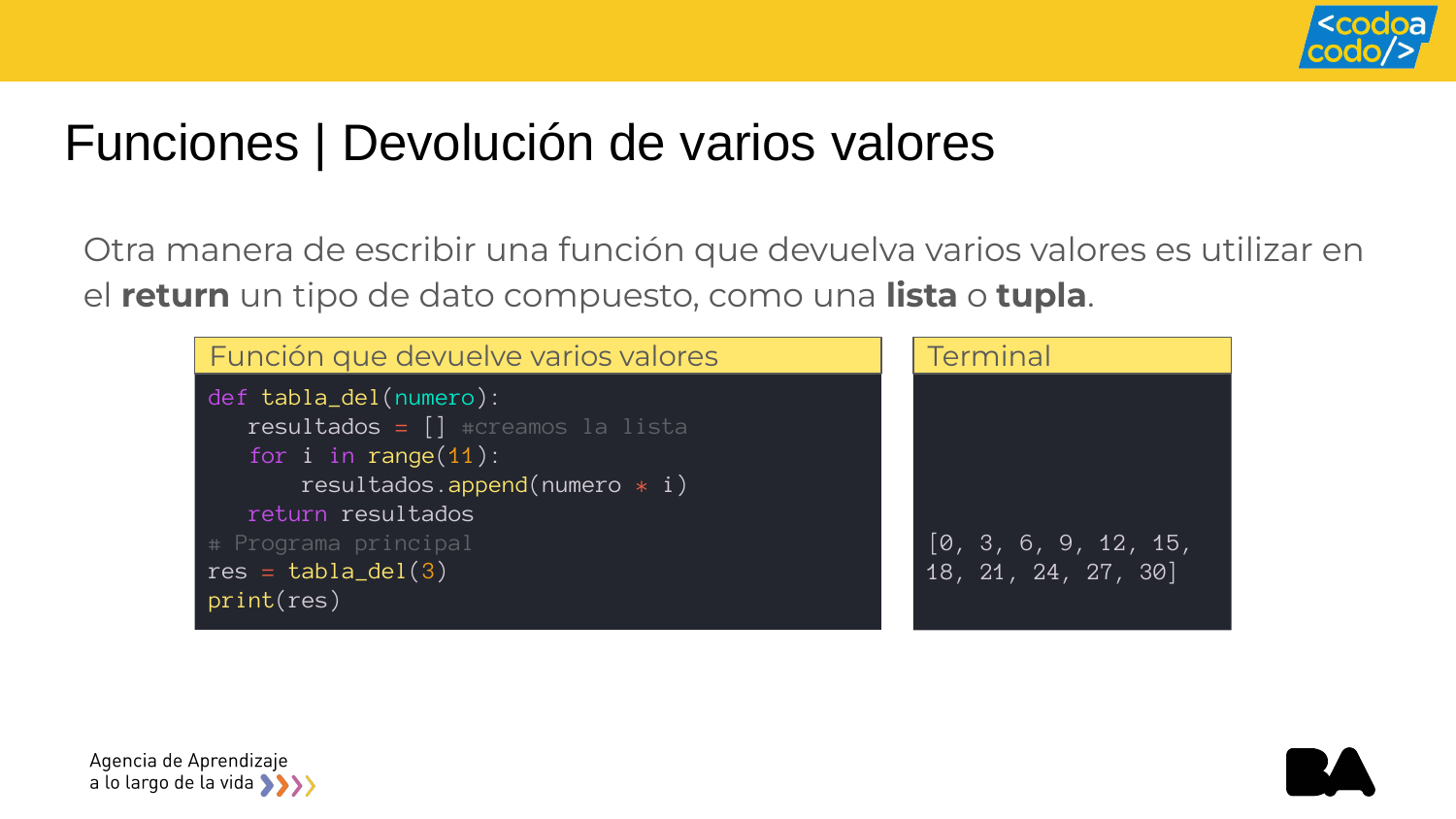

# Funciones | Devolución de varios valores
Otra manera de escribir una función que devuelva varios valores es utilizar en el return un tipo de dato compuesto, como una lista o tupla.

Función que devuelve varios valores
Terminal
def tabla_del(numero):
   resultados = [] #creamos la lista
   for i in range(11):
       resultados.append(numero * i)
   return resultados
# Programa principal
res = tabla_del(3)
print(res)

[0, 3, 6, 9, 12, 15, 18, 21, 24, 27, 30]